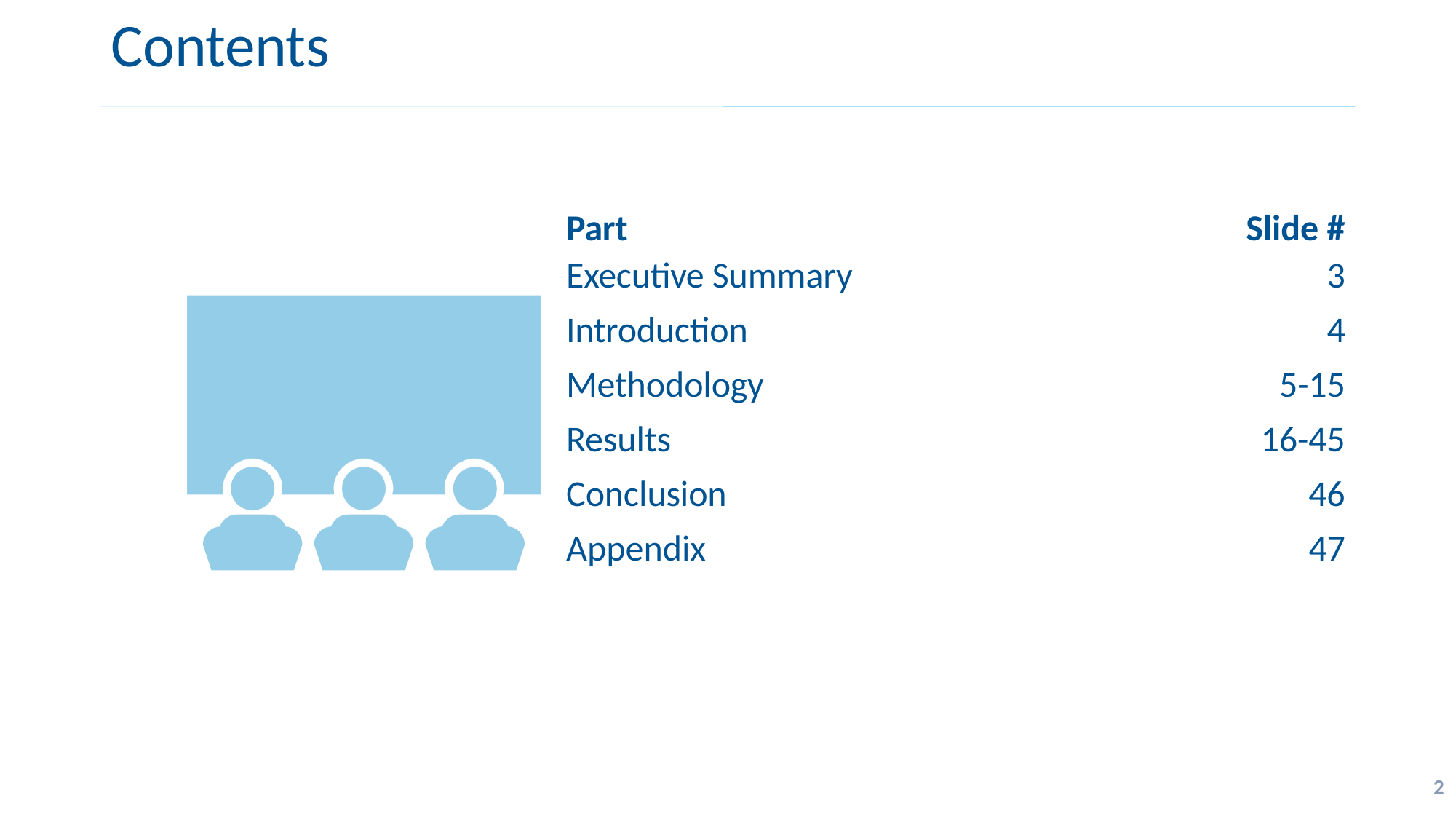

# Contents

| Part | Slide # |
| --- | --- |
| Executive Summary | 3 |
| Introduction | 4 |
| Methodology | 5-15 |
| Results | 16-45 |
| Conclusion | 46 |
| Appendix | 47 |

2